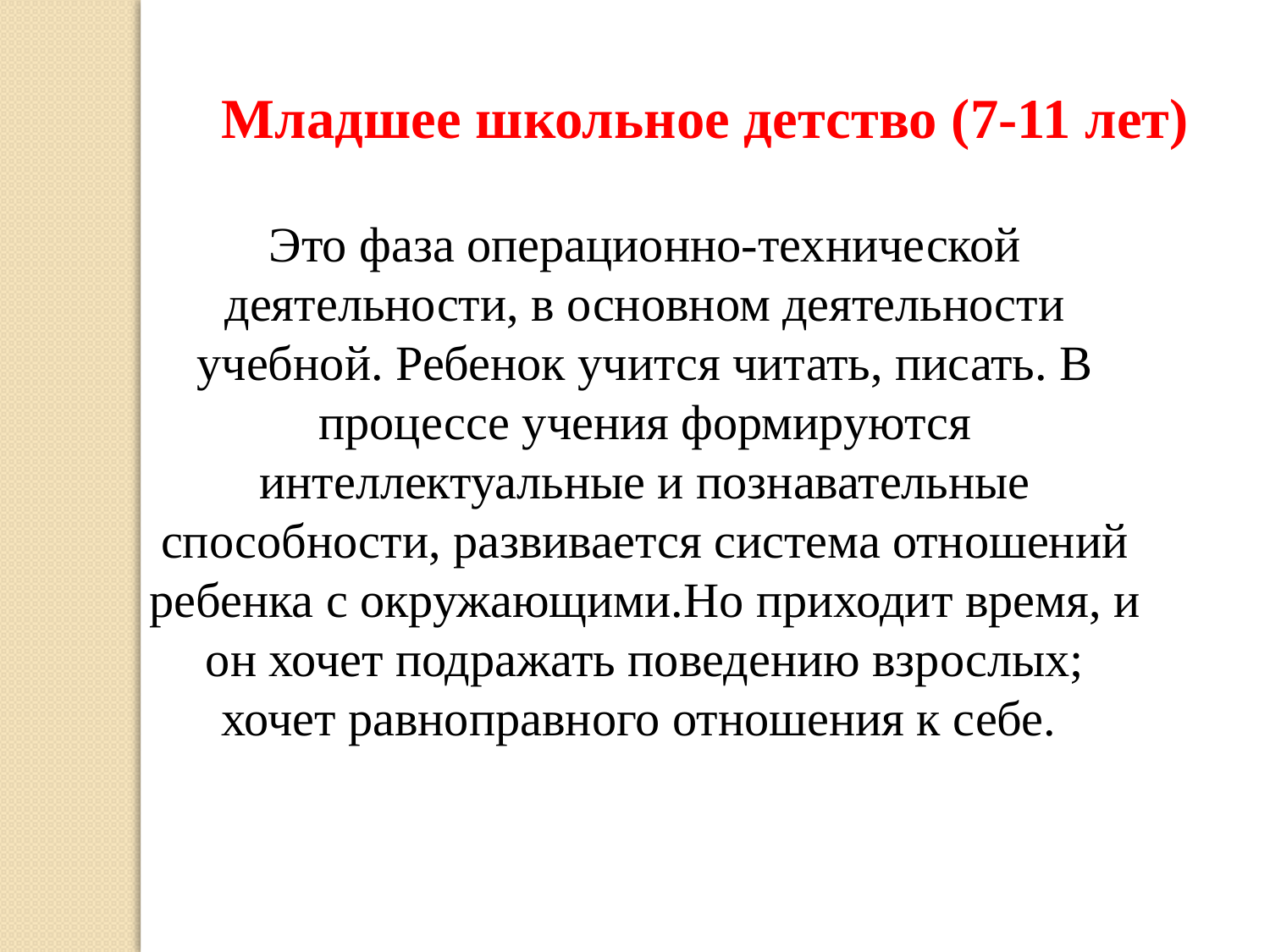

Младшее школьное детство (7-11 лет)
Это фаза операционно-технической деятельности, в основном деятельности учебной. Ребенок учится читать, писать. В процессе учения формируются интеллектуальные и познавательные способности, развивается система отношений ребенка с окружающими.Но приходит время, и он хочет подражать поведению взрослых; хочет равноправного отношения к себе.